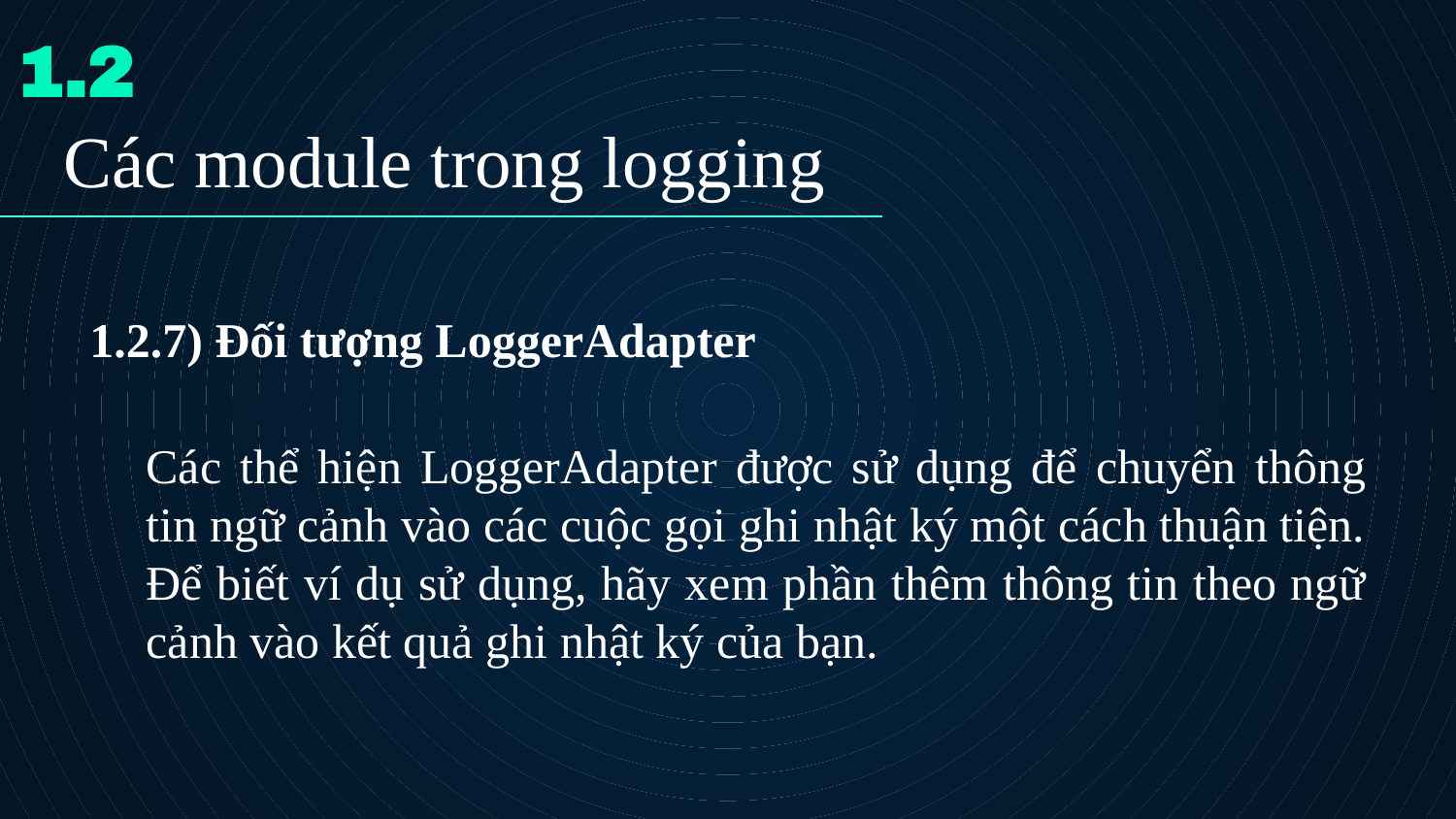

1.2
# Các module trong logging
1.2.7) Đối tượng LoggerAdapter

	Các thể hiện LoggerAdapter được sử dụng để chuyển thông tin ngữ cảnh vào các cuộc gọi ghi nhật ký một cách thuận tiện. Để biết ví dụ sử dụng, hãy xem phần thêm thông tin theo ngữ cảnh vào kết quả ghi nhật ký của bạn.